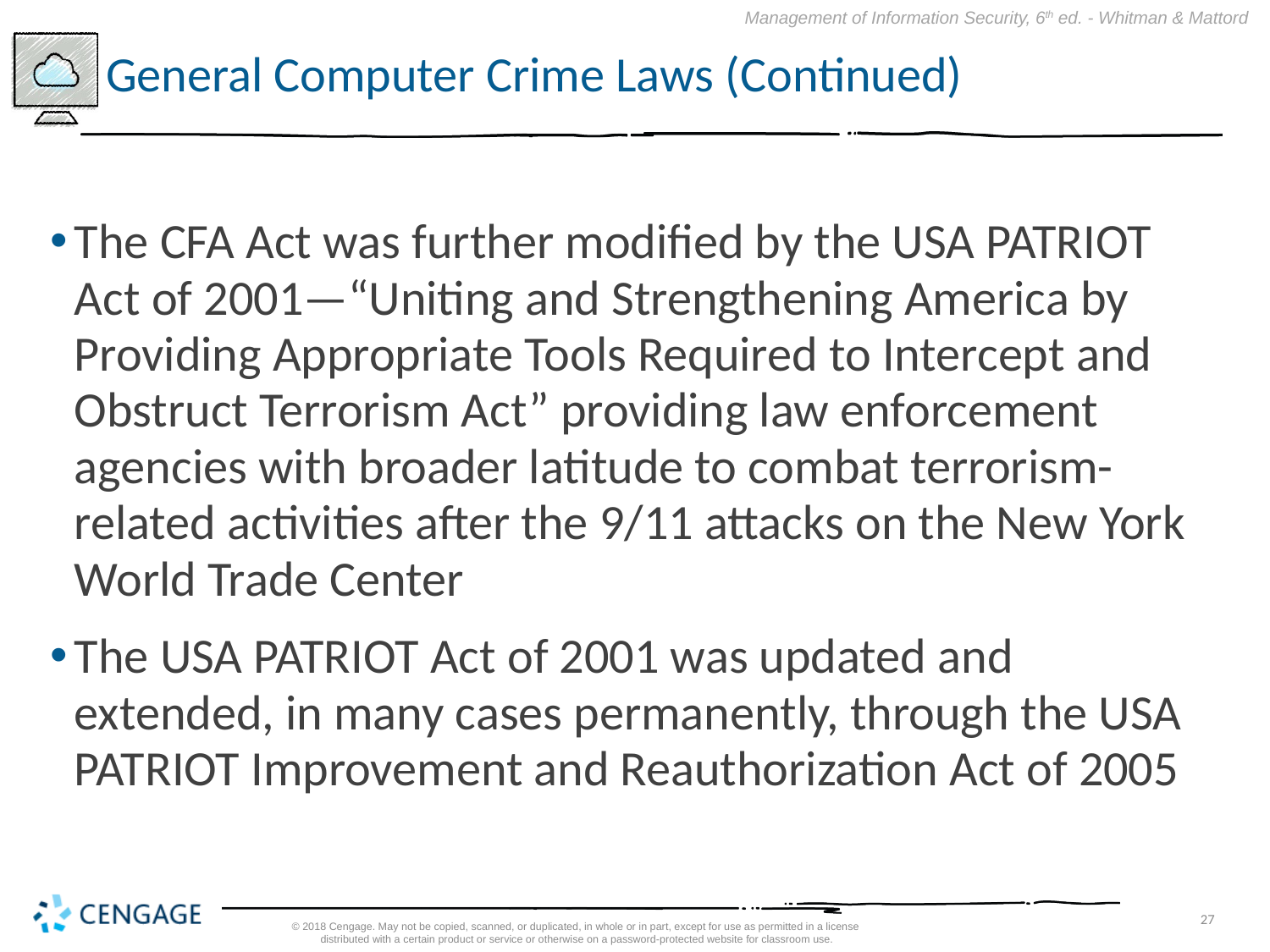

# General Computer Crime Laws (Continued)
The CFA Act was further modified by the USA PATRIOT Act of 2001—“Uniting and Strengthening America by Providing Appropriate Tools Required to Intercept and Obstruct Terrorism Act” providing law enforcement agencies with broader latitude to combat terrorism-related activities after the 9/11 attacks on the New York World Trade Center
The USA PATRIOT Act of 2001 was updated and extended, in many cases permanently, through the USA PATRIOT Improvement and Reauthorization Act of 2005